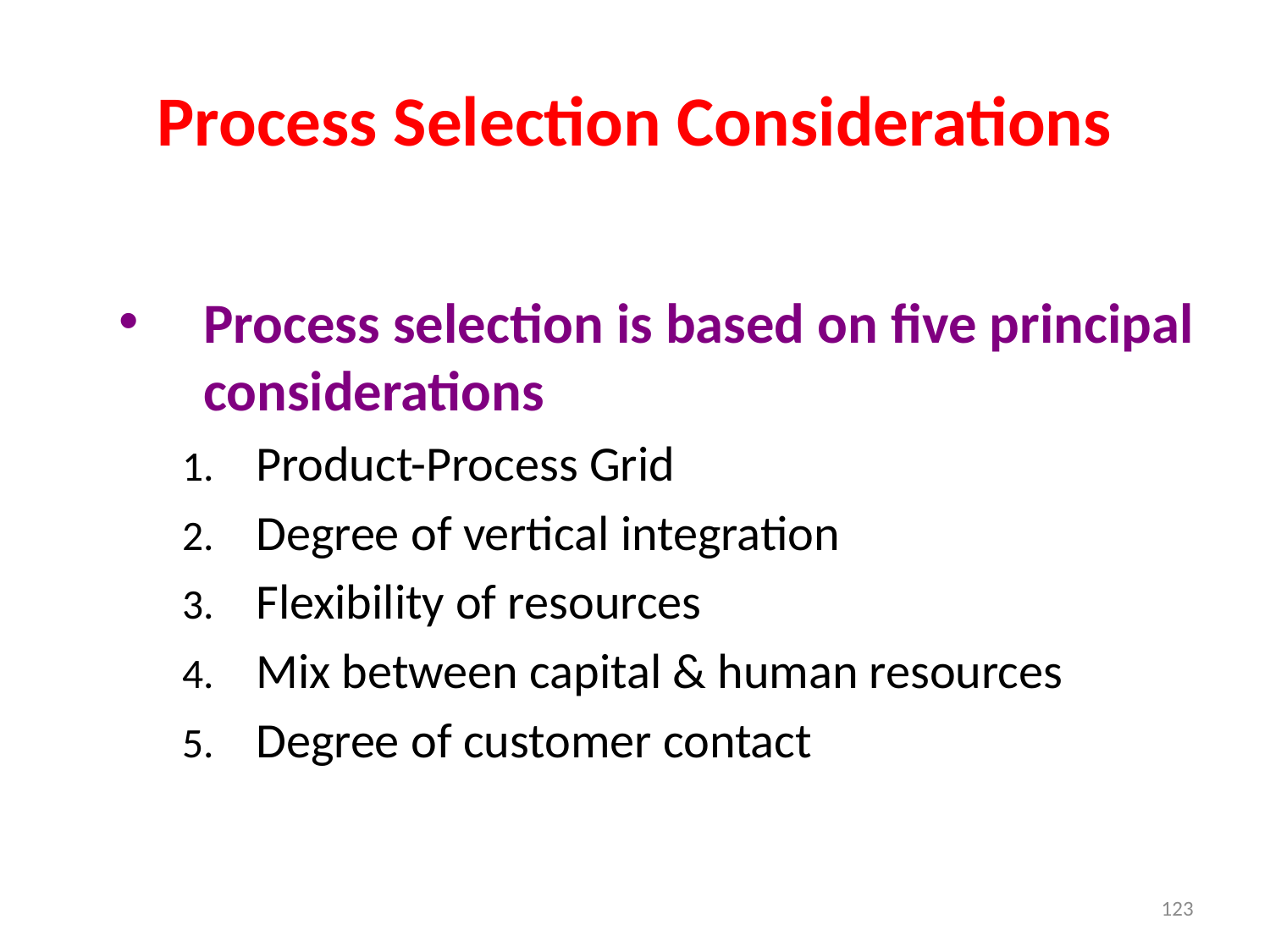

# Process Selection Considerations
Process selection is based on five principal considerations
Product-Process Grid
Degree of vertical integration
Flexibility of resources
Mix between capital & human resources
Degree of customer contact

123